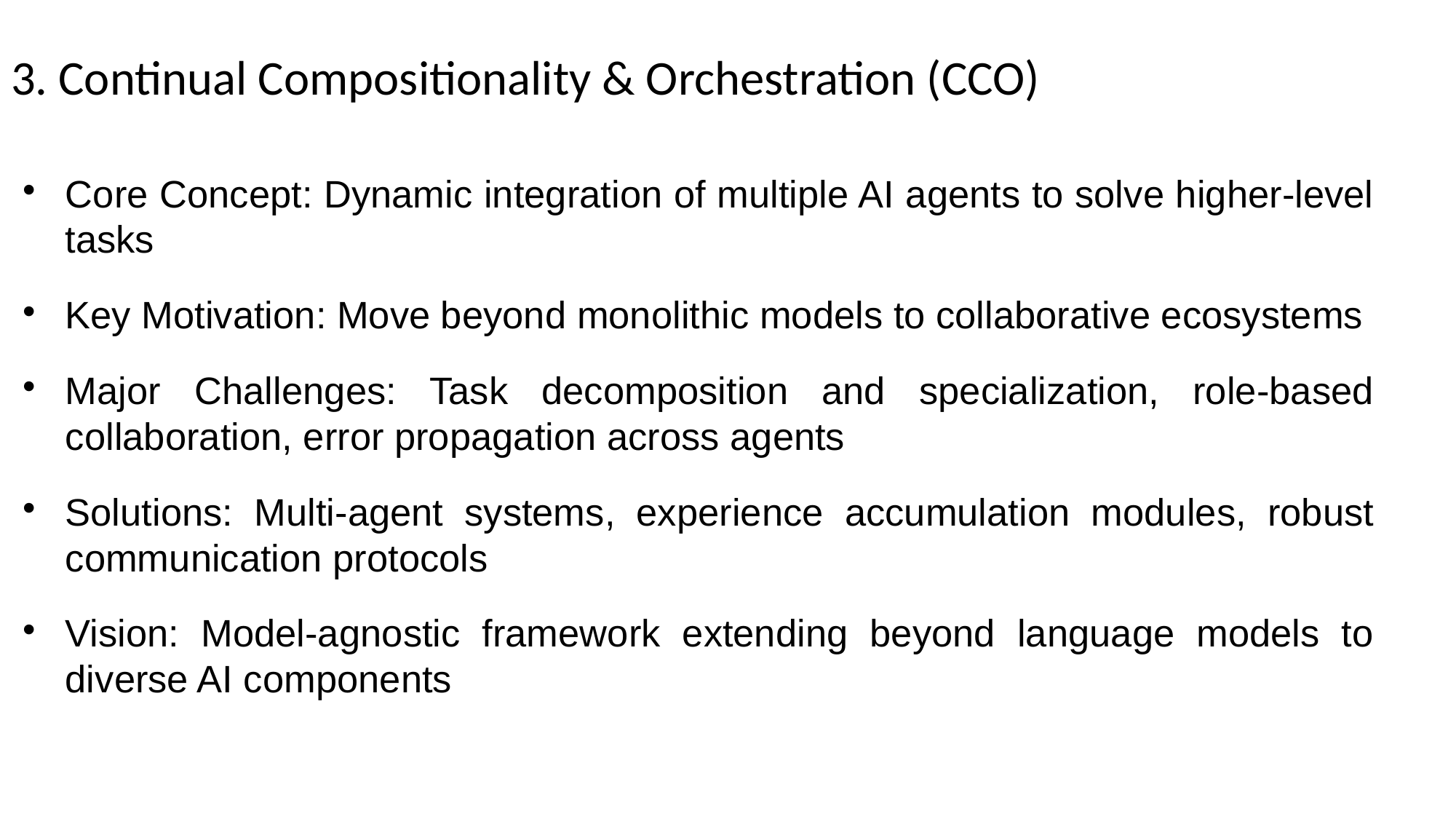

# 3. Continual Compositionality & Orchestration (CCO)
Core Concept: Dynamic integration of multiple AI agents to solve higher-level tasks
Key Motivation: Move beyond monolithic models to collaborative ecosystems
Major Challenges: Task decomposition and specialization, role-based collaboration, error propagation across agents
Solutions: Multi-agent systems, experience accumulation modules, robust communication protocols
Vision: Model-agnostic framework extending beyond language models to diverse AI components